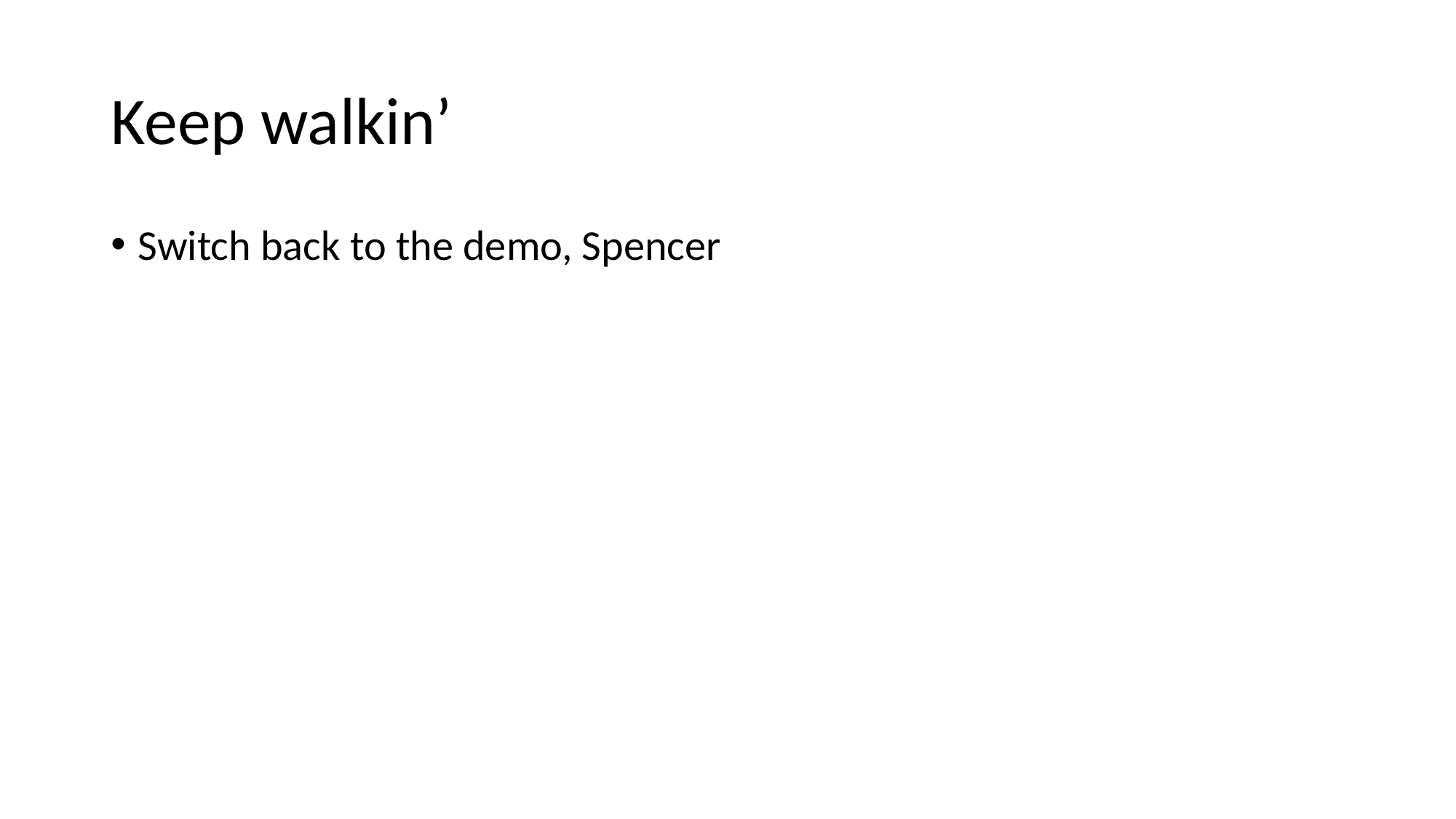

# Keep walkin’
Switch back to the demo, Spencer